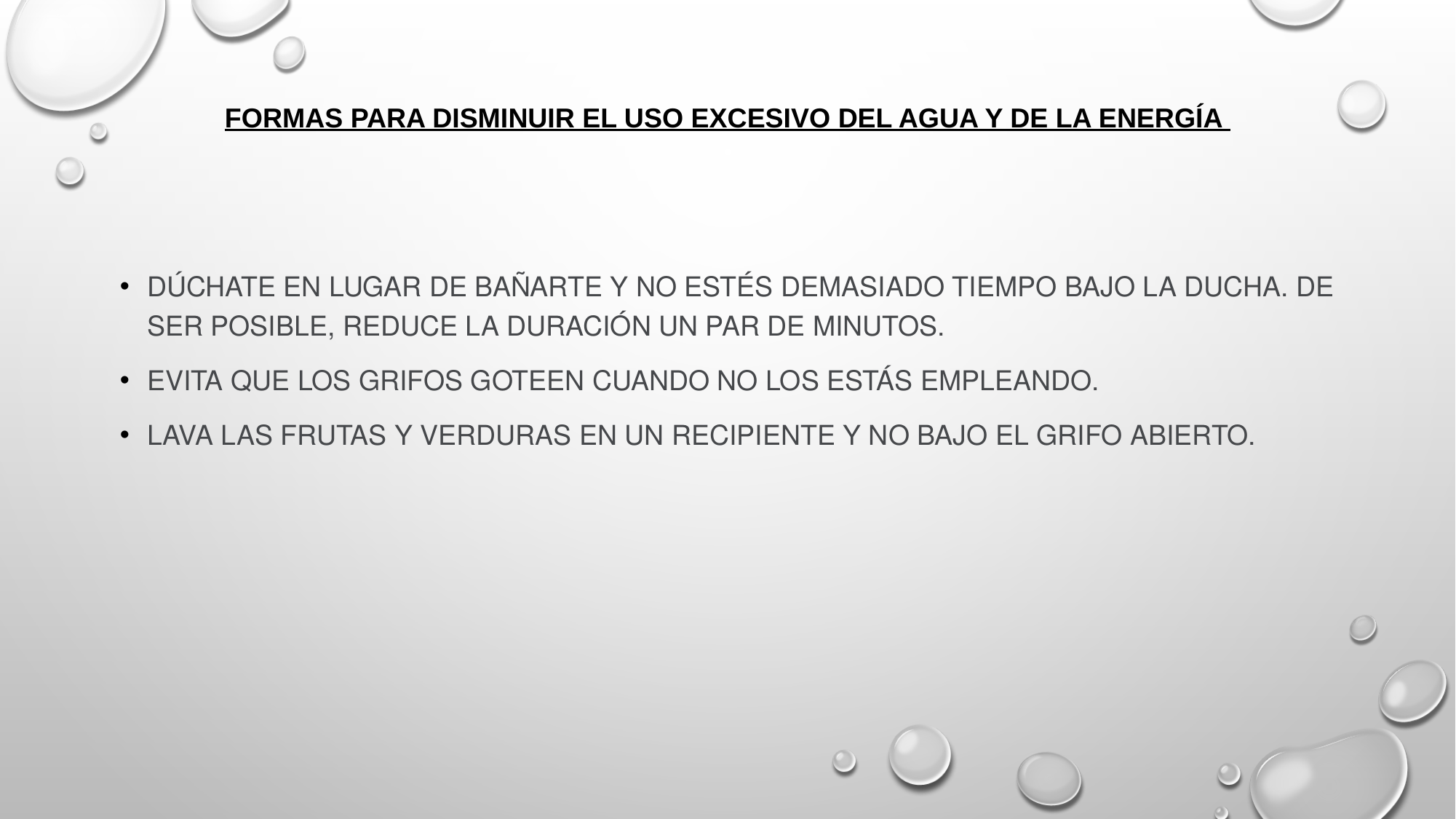

# Formas para disminuir el uso excesivo del agua y de la energía
Dúchate en lugar de bañarte y no estés demasiado tiempo bajo la ducha. De ser posible, reduce la duración un par de minutos.
Evita que los grifos goteen cuando no los estás empleando.
Lava las frutas y verduras en un recipiente y no bajo el grifo abierto.